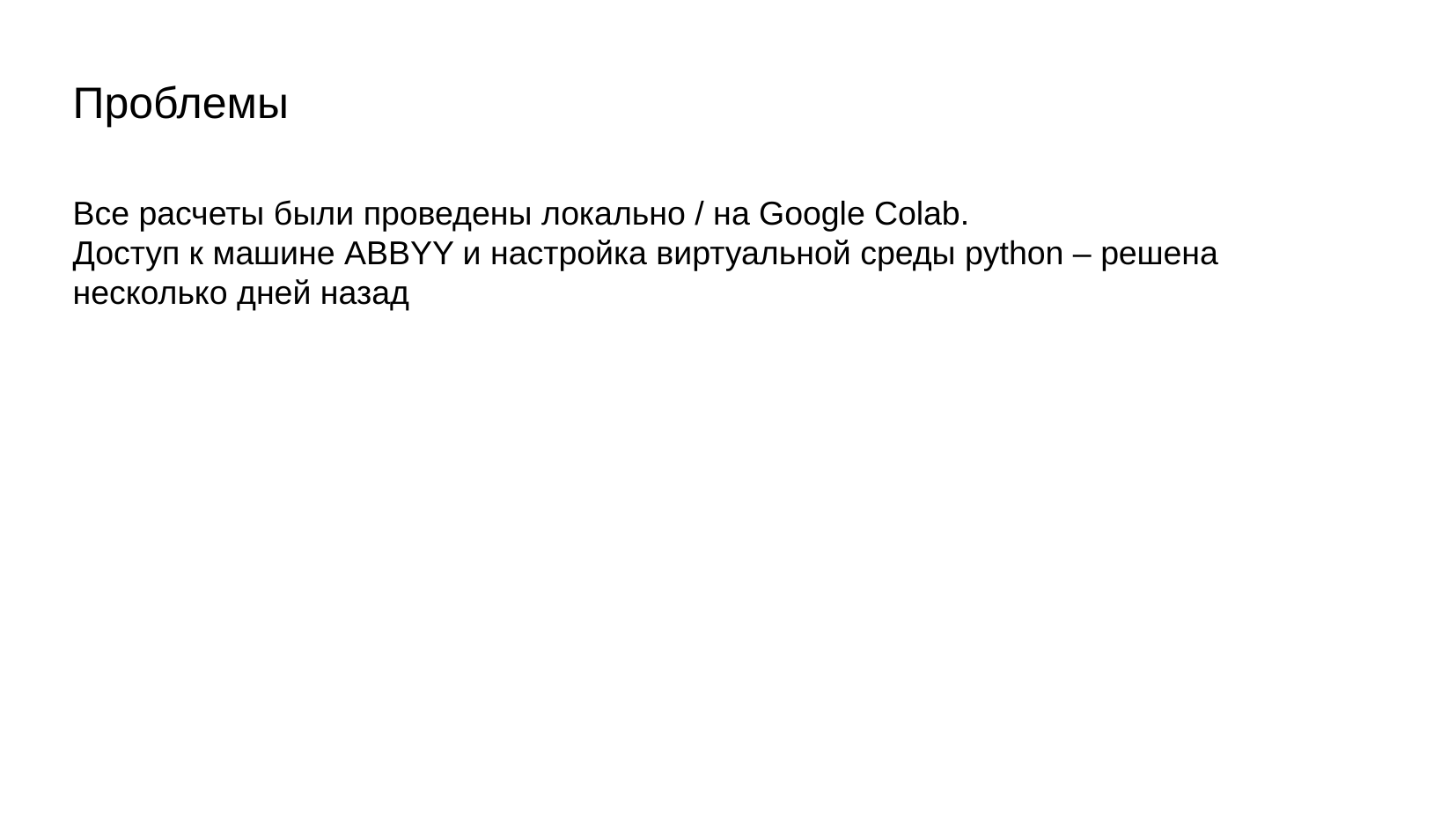

# Проблемы
Все расчеты были проведены локально / на Google Colab.
Доступ к машине ABBYY и настройка виртуальной среды python – решена несколько дней назад